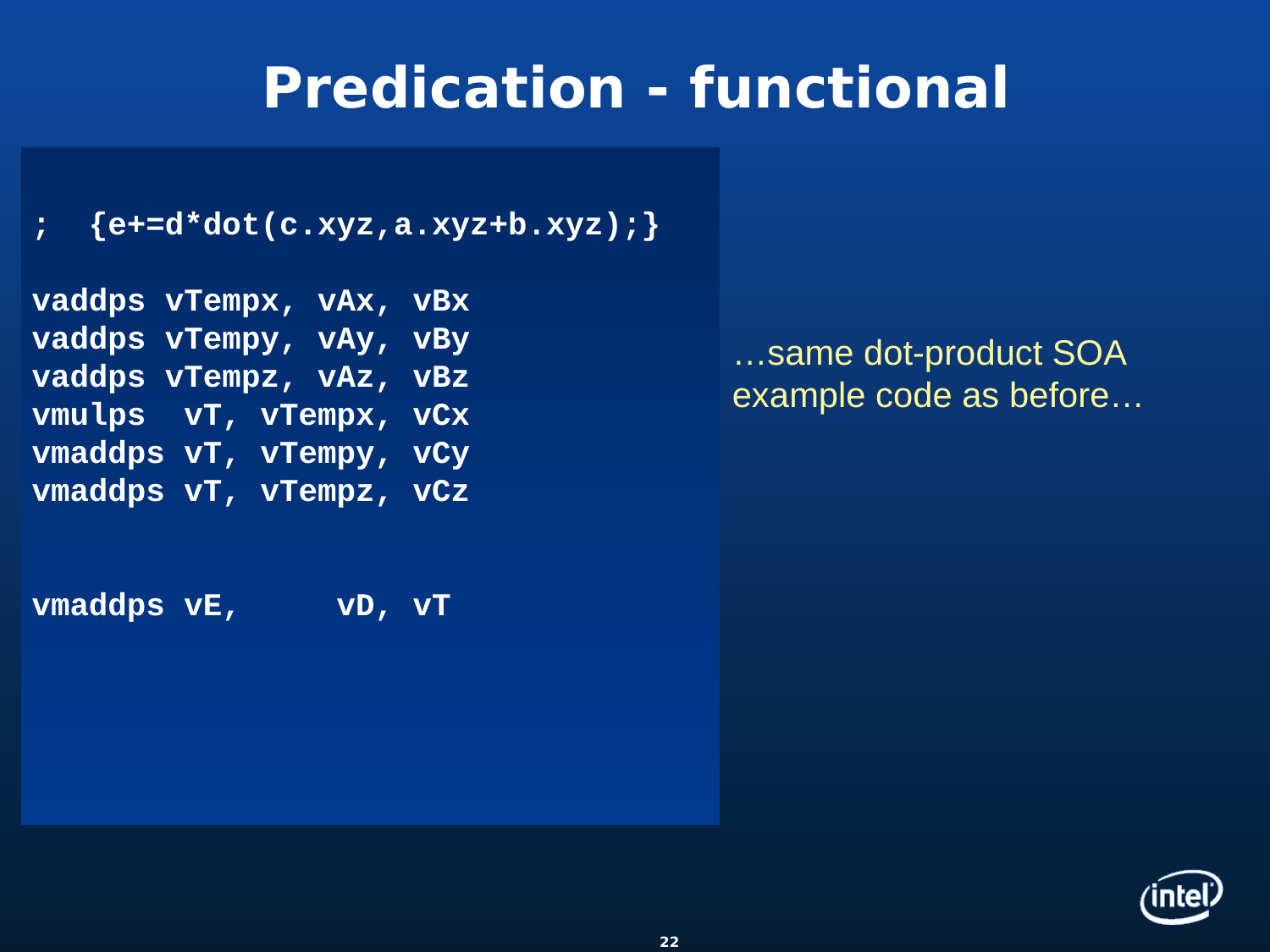

Predication - functional

…same dot-product SOA example code as before…

;  {e+=d*dot(c.xyz,a.xyz+b.xyz);}

vaddps vTempx, vAx, vBx
vaddps vTempy, vAy, vBy
vaddps vTempz, vAz, vBz
vmulps  vT, vTempx, vCx
vmaddps vT, vTempy, vCy
vmaddps vT, vTempz, vCz

vmaddps vE,     vD, vT